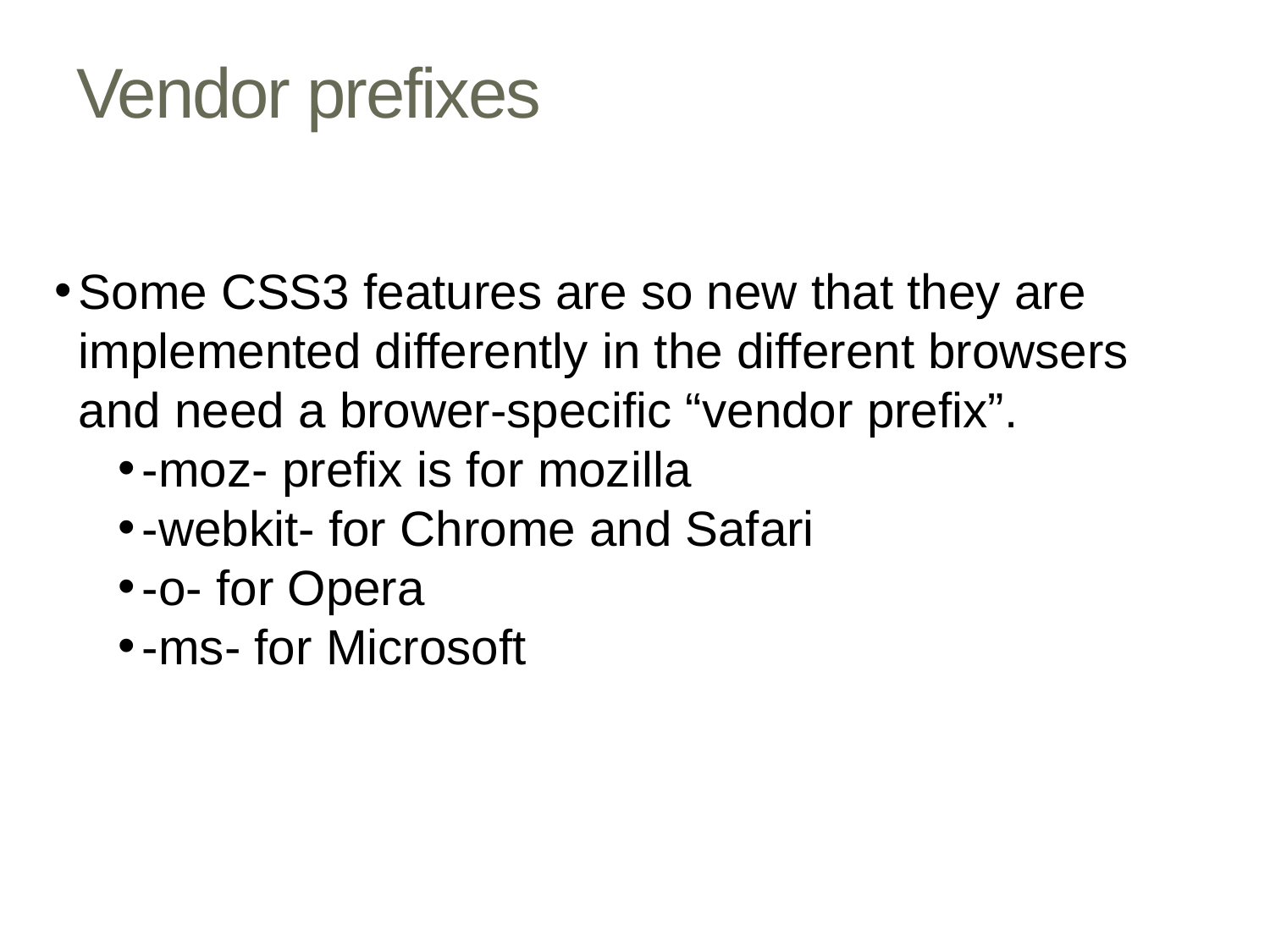

# Vendor prefixes
Some CSS3 features are so new that they are implemented differently in the different browsers and need a brower-specific “vendor prefix”.
-moz- prefix is for mozilla
-webkit- for Chrome and Safari
-o- for Opera
-ms- for Microsoft